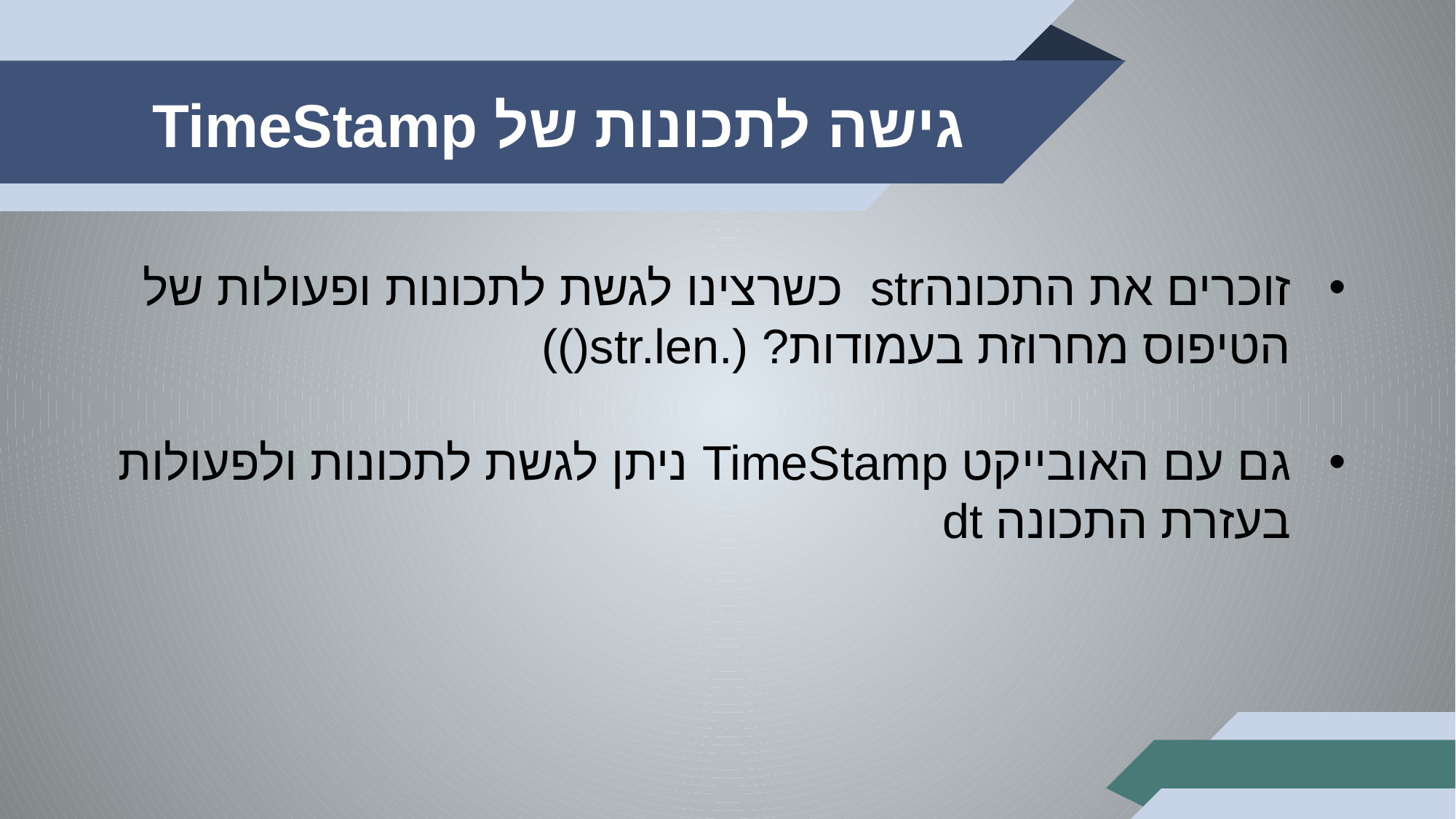

# גישה לתכונות של TimeStamp

זוכרים את התכונהstr  כשרצינו לגשת לתכונות ופעולות של הטיפוס מחרוזת בעמודות? (.str.len())

גם עם האובייקט TimeStamp ניתן לגשת לתכונות ולפעולות בעזרת התכונה dt